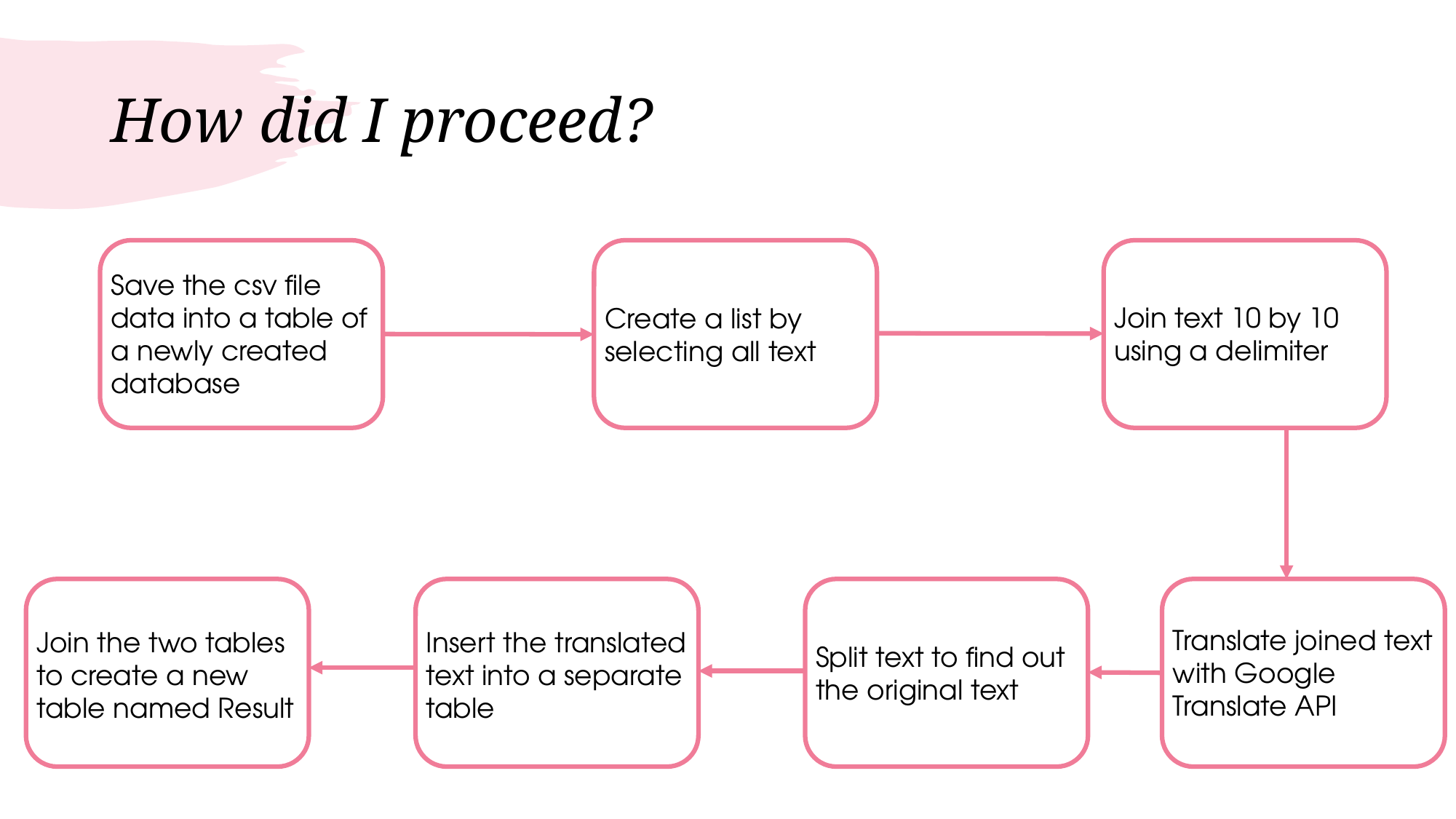

# How did I proceed?

Save the csv file data into a table of a newly created database
Join text 10 by 10 using a delimiter
Create a list by selecting all text

Translate joined text with Google Translate API
Join the two tables to create a new table named Result
Insert the translated text into a separate table
Split text to find out the original text